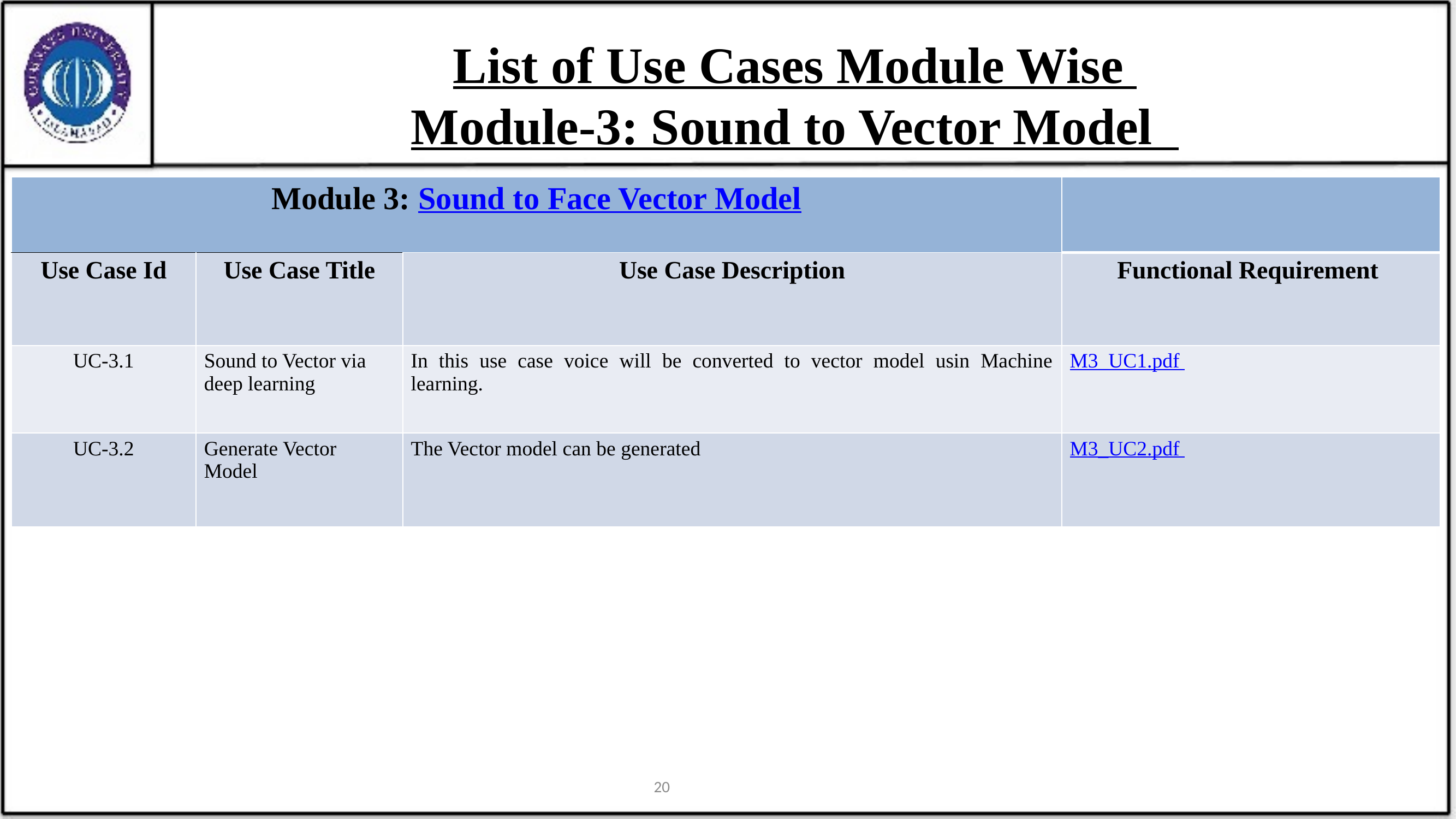

List of Use Cases Module Wise
Module-3: Sound to Vector Model
| Module 3: Sound to Face Vector Model |  |  |  |
| --- | --- | --- | --- |
| Use Case Id | Use Case Title | Use Case Description | Functional Requirement |
| UC-3.1 | Sound to Vector via deep learning | In this use case voice will be converted to vector model usin Machine learning. | M3\_UC1.pdf |
| UC-3.2 | Generate Vector Model | The Vector model can be generated | M3\_UC2.pdf |
20